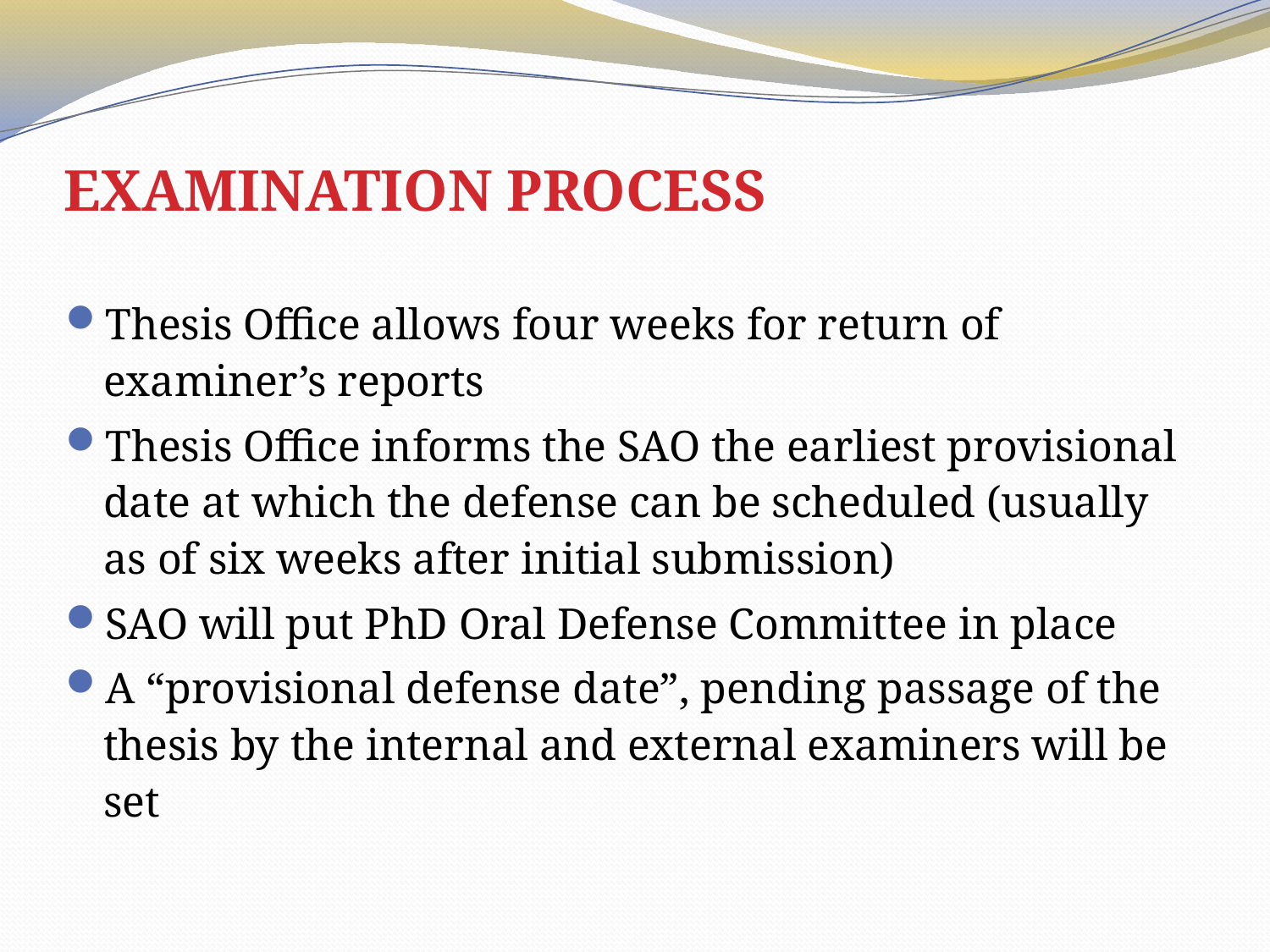

# EXAMINATION PROCESS
Thesis Office allows four weeks for return of examiner’s reports
Thesis Office informs the SAO the earliest provisional date at which the defense can be scheduled (usually as of six weeks after initial submission)
SAO will put PhD Oral Defense Committee in place
A “provisional defense date”, pending passage of the thesis by the internal and external examiners will be set